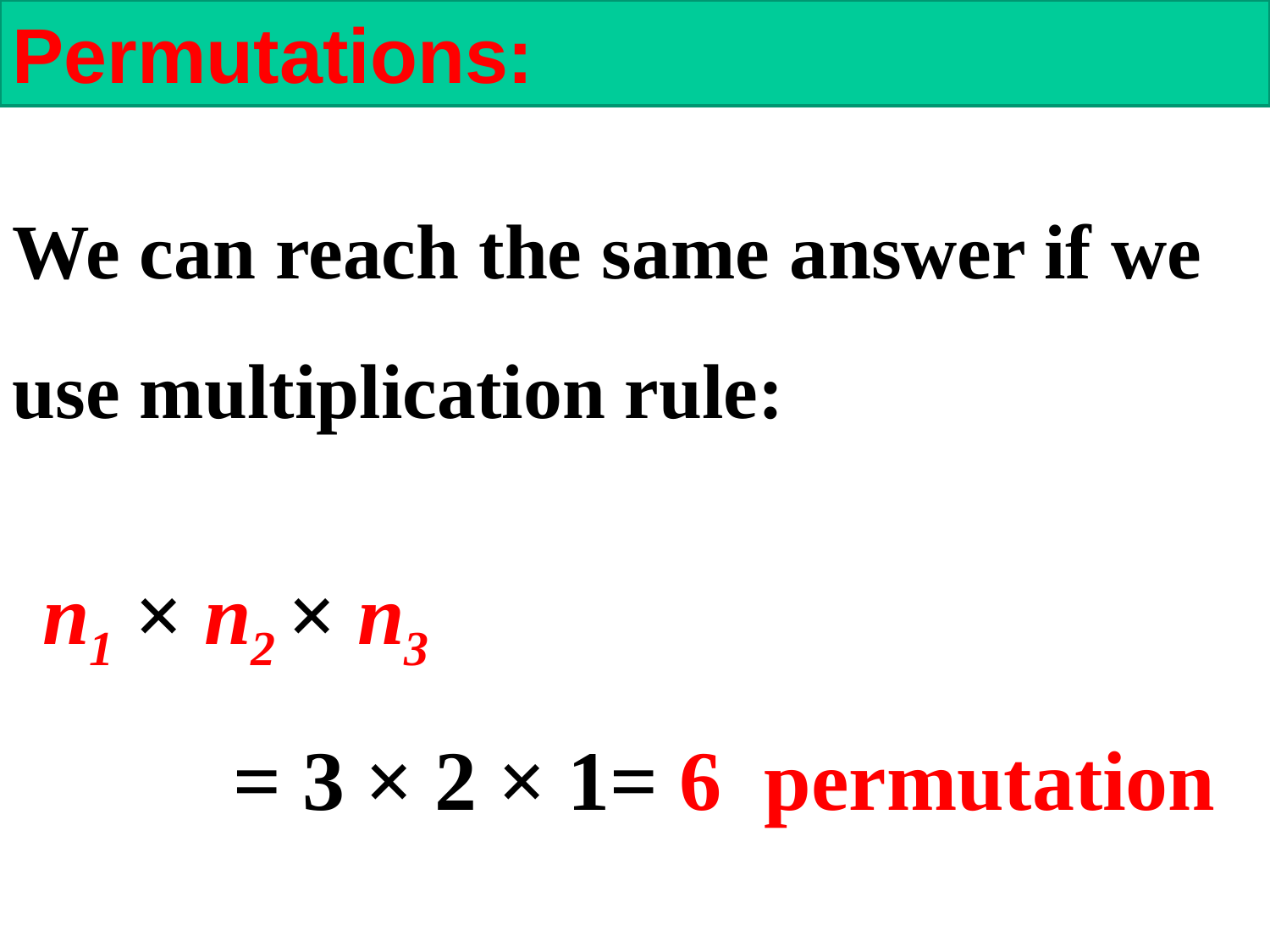

Permutations:
We can reach the same answer if we use multiplication rule:
n1 × n2 × n3
         = 3 × 2 × 1= 6  permutation